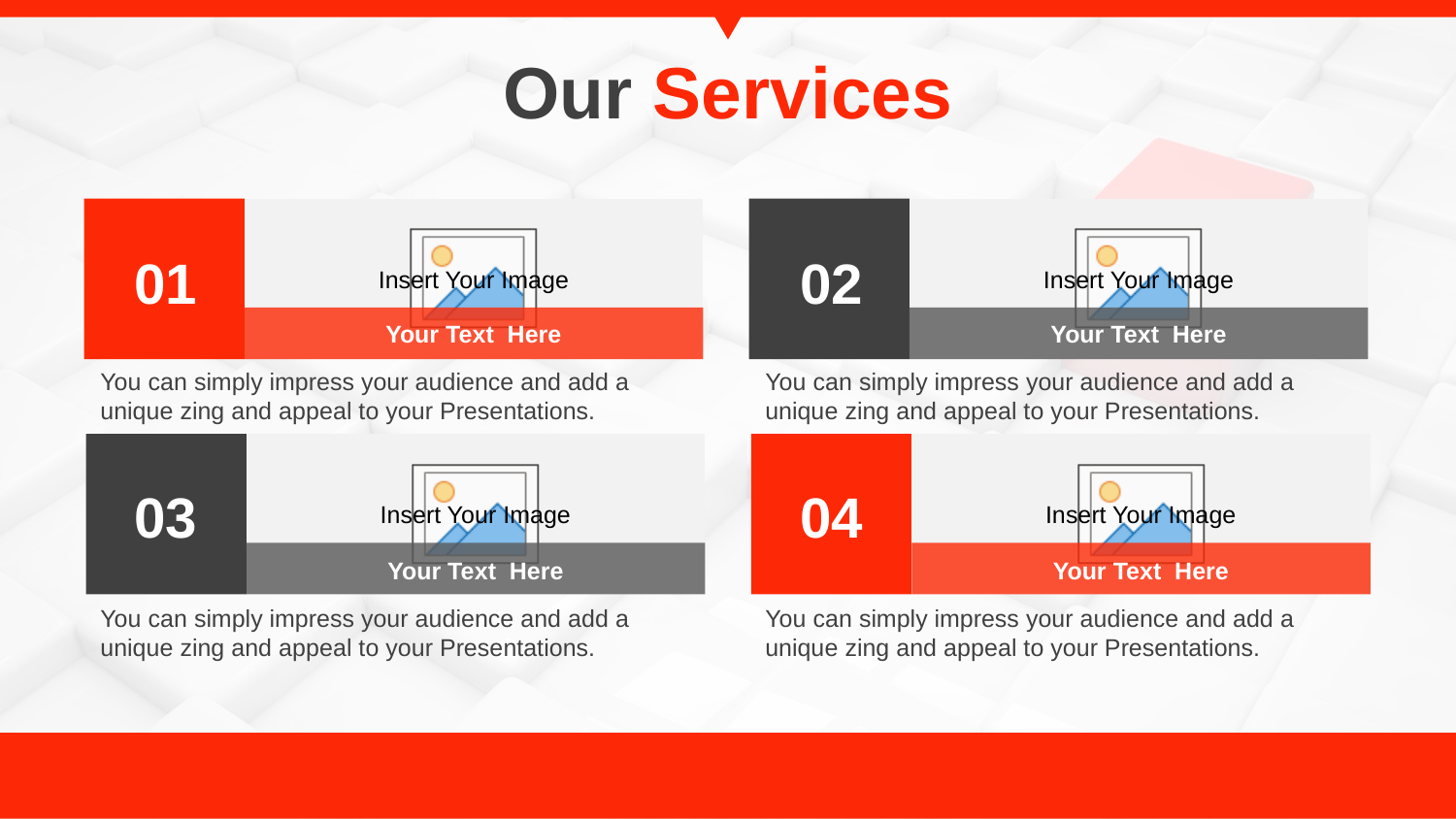

# Our Services

01
02

Your Text  Here
Your Text  Here
You can simply impress your audience and add a unique zing and appeal to your Presentations.
You can simply impress your audience and add a unique zing and appeal to your Presentations.

03
04

Your Text  Here
Your Text  Here
You can simply impress your audience and add a unique zing and appeal to your Presentations.
You can simply impress your audience and add a unique zing and appeal to your Presentations.